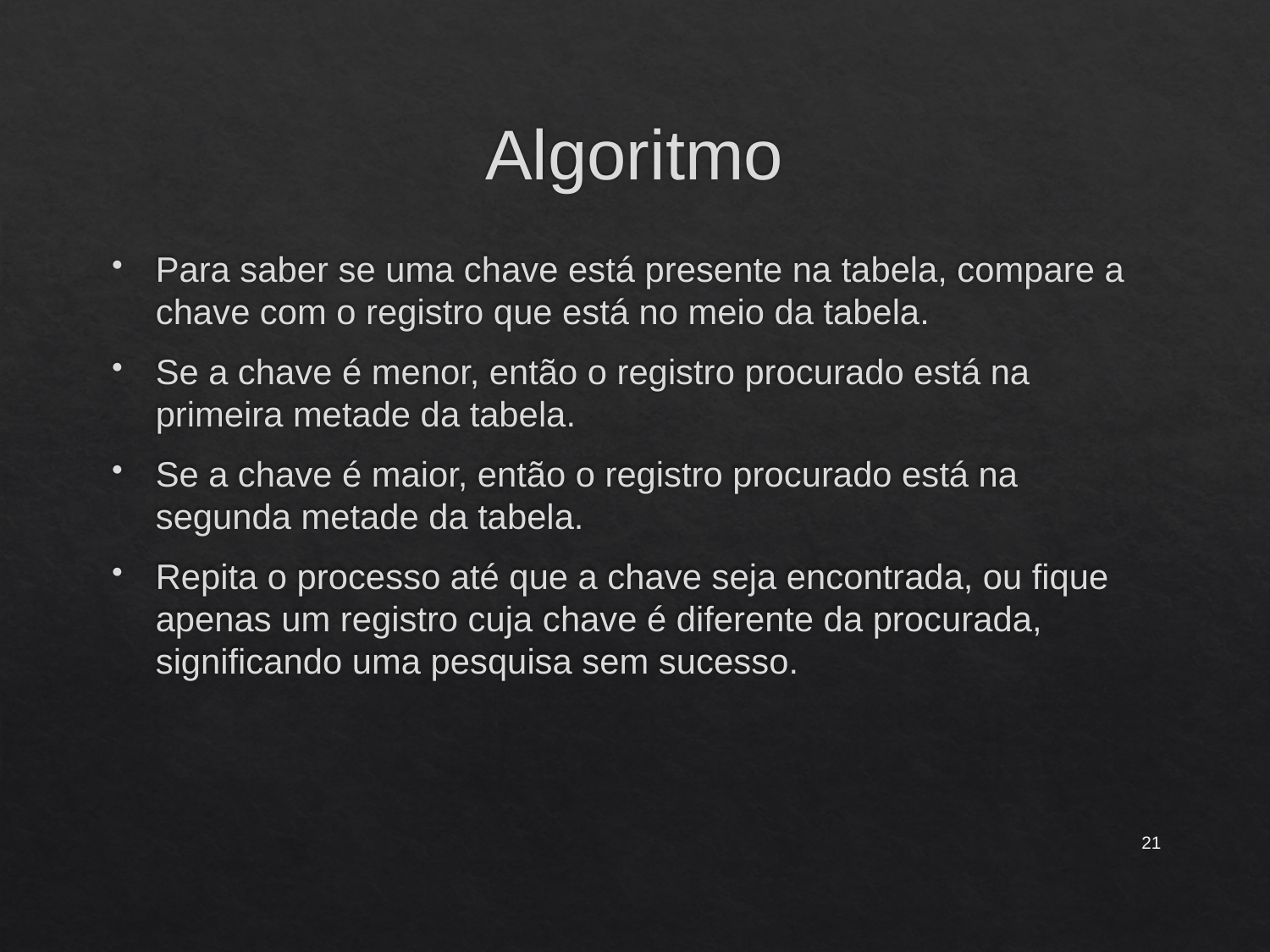

# Algoritmo
Para saber se uma chave está presente na tabela, compare a chave com o registro que está no meio da tabela.
Se a chave é menor, então o registro procurado está na primeira metade da tabela.
Se a chave é maior, então o registro procurado está na segunda metade da tabela.
Repita o processo até que a chave seja encontrada, ou fique apenas um registro cuja chave é diferente da procurada, significando uma pesquisa sem sucesso.
21